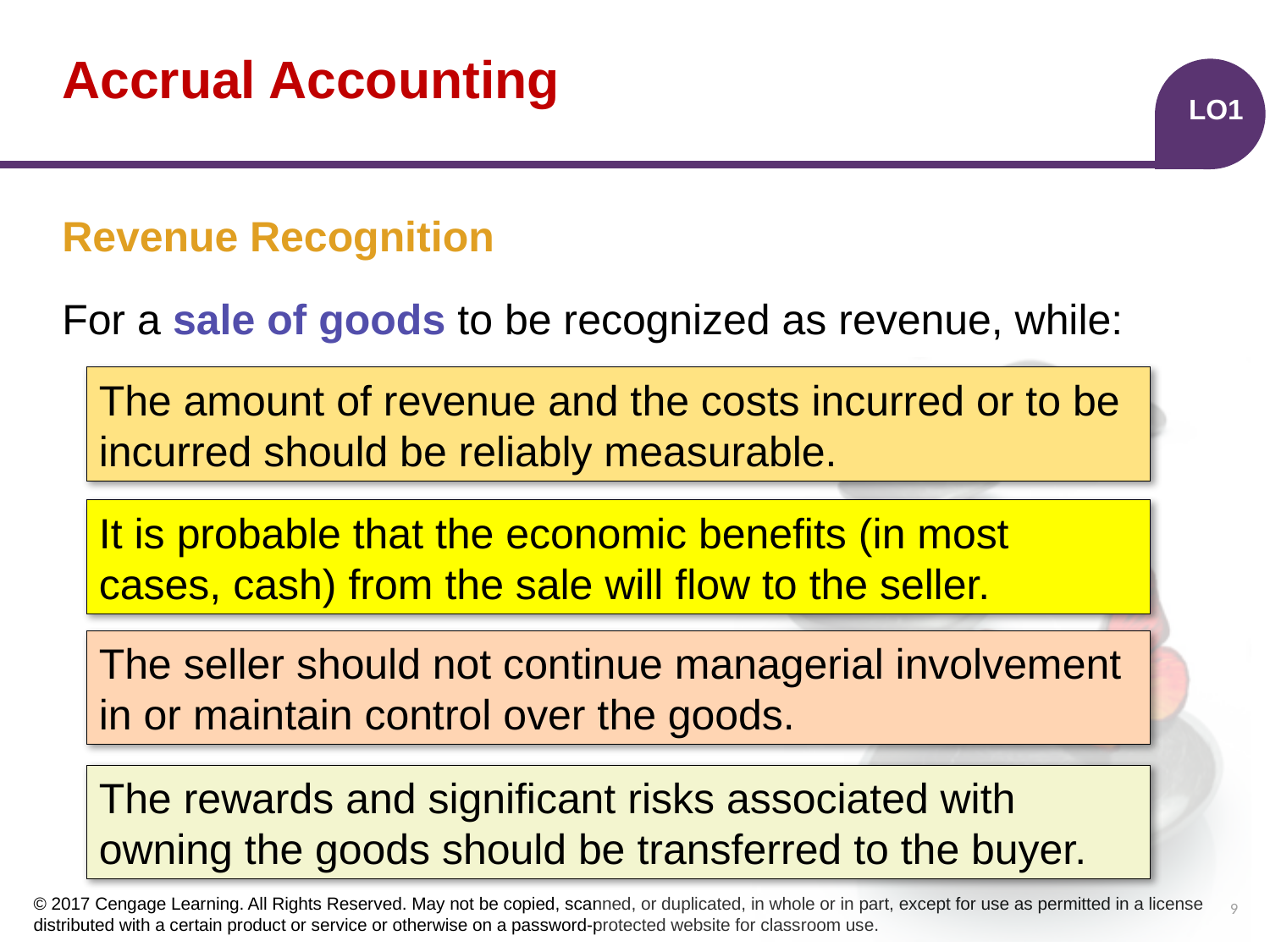

# Accrual Accounting
LO1
Revenue Recognition
For a sale of goods to be recognized as revenue, while:
The amount of revenue and the costs incurred or to be incurred should be reliably measurable.
It is probable that the economic benefits (in most cases, cash) from the sale will flow to the seller.
The seller should not continue managerial involvement in or maintain control over the goods.
The rewards and significant risks associated with owning the goods should be transferred to the buyer.
9